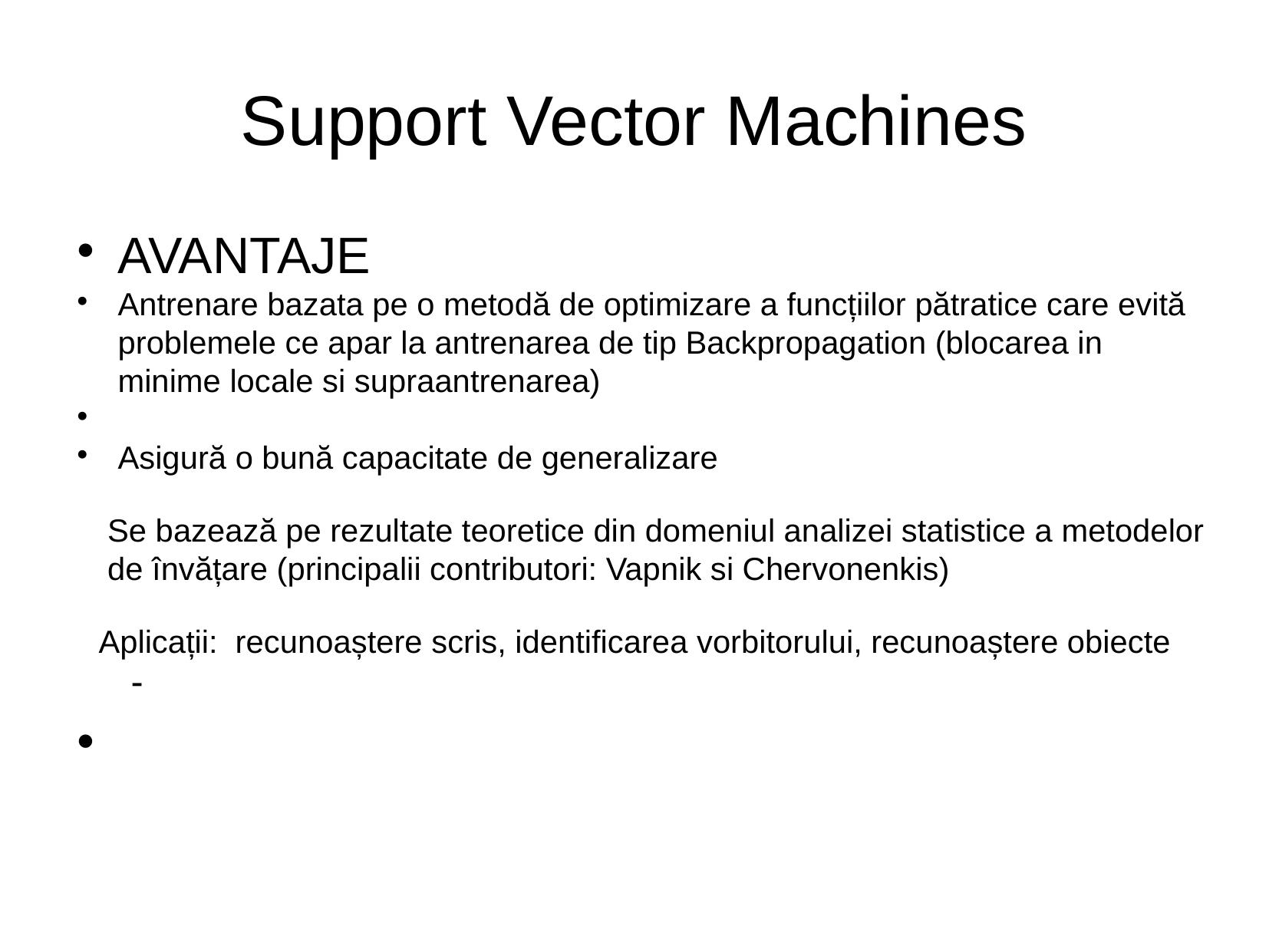

Support Vector Machines
AVANTAJE
Antrenare bazata pe o metodă de optimizare a funcțiilor pătratice care evită problemele ce apar la antrenarea de tip Backpropagation (blocarea in minime locale si supraantrenarea)

Asigură o bună capacitate de generalizare

     Se bazează pe rezultate teoretice din domeniul analizei statistice a metodelor      de învățare (principalii contributori: Vapnik si Chervonenkis)

    Aplicații:  recunoaștere scris, identificarea vorbitorului, recunoaștere obiecte